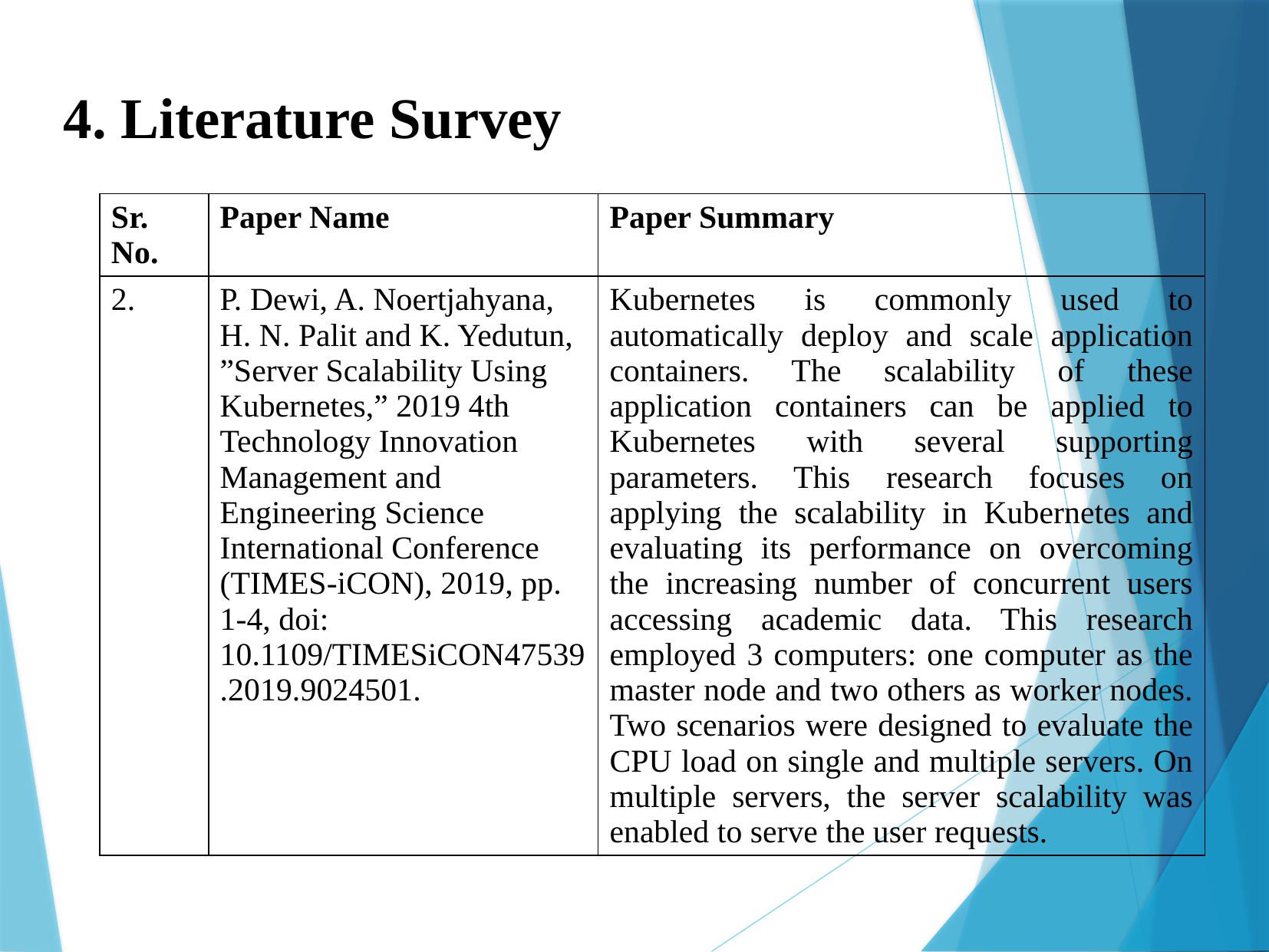

4. Literature Survey
| Sr. No. | Paper Name | Paper Summary |
| --- | --- | --- |
| 2. | P. Dewi, A. Noertjahyana, H. N. Palit and K. Yedutun, ”Server Scalability Using Kubernetes,” 2019 4th Technology Innovation Management and Engineering Science International Conference (TIMES-iCON), 2019, pp. 1-4, doi: 10.1109/TIMESiCON47539.2019.9024501. | Kubernetes is commonly used to automatically deploy and scale application containers. The scalability of these application containers can be applied to Kubernetes with several supporting parameters. This research focuses on applying the scalability in Kubernetes and evaluating its performance on overcoming the increasing number of concurrent users accessing academic data. This research employed 3 computers: one computer as the master node and two others as worker nodes. Two scenarios were designed to evaluate the CPU load on single and multiple servers. On multiple servers, the server scalability was enabled to serve the user requests. |